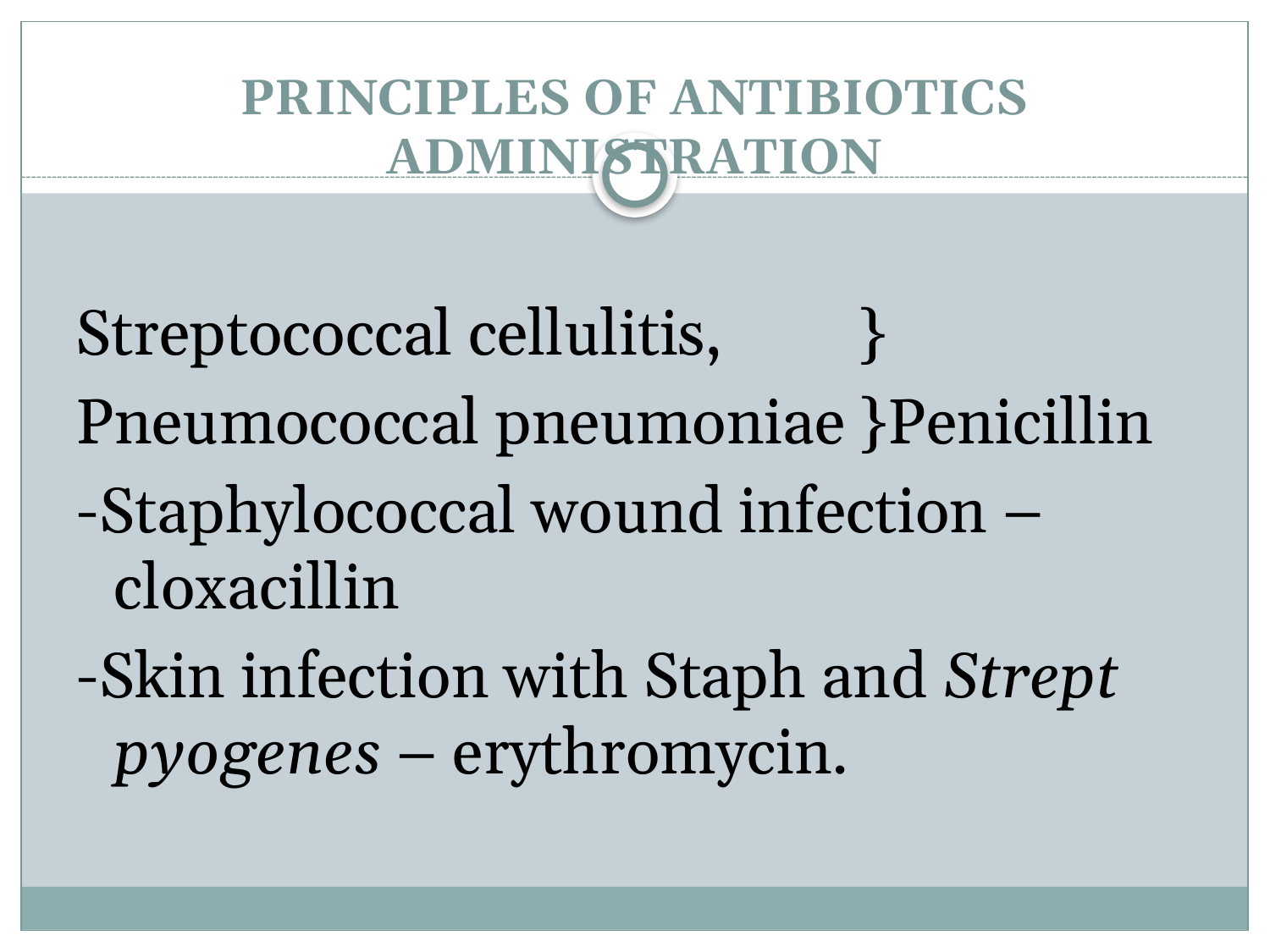

# PRINCIPLES OF ANTIBIOTICS ADMINISTRATION
Streptococcal cellulitis,         }
Pneumococcal pneumoniae }Penicillin
-Staphylococcal wound infection –     cloxacillin
-Skin infection with Staph and Strept pyogenes – erythromycin.